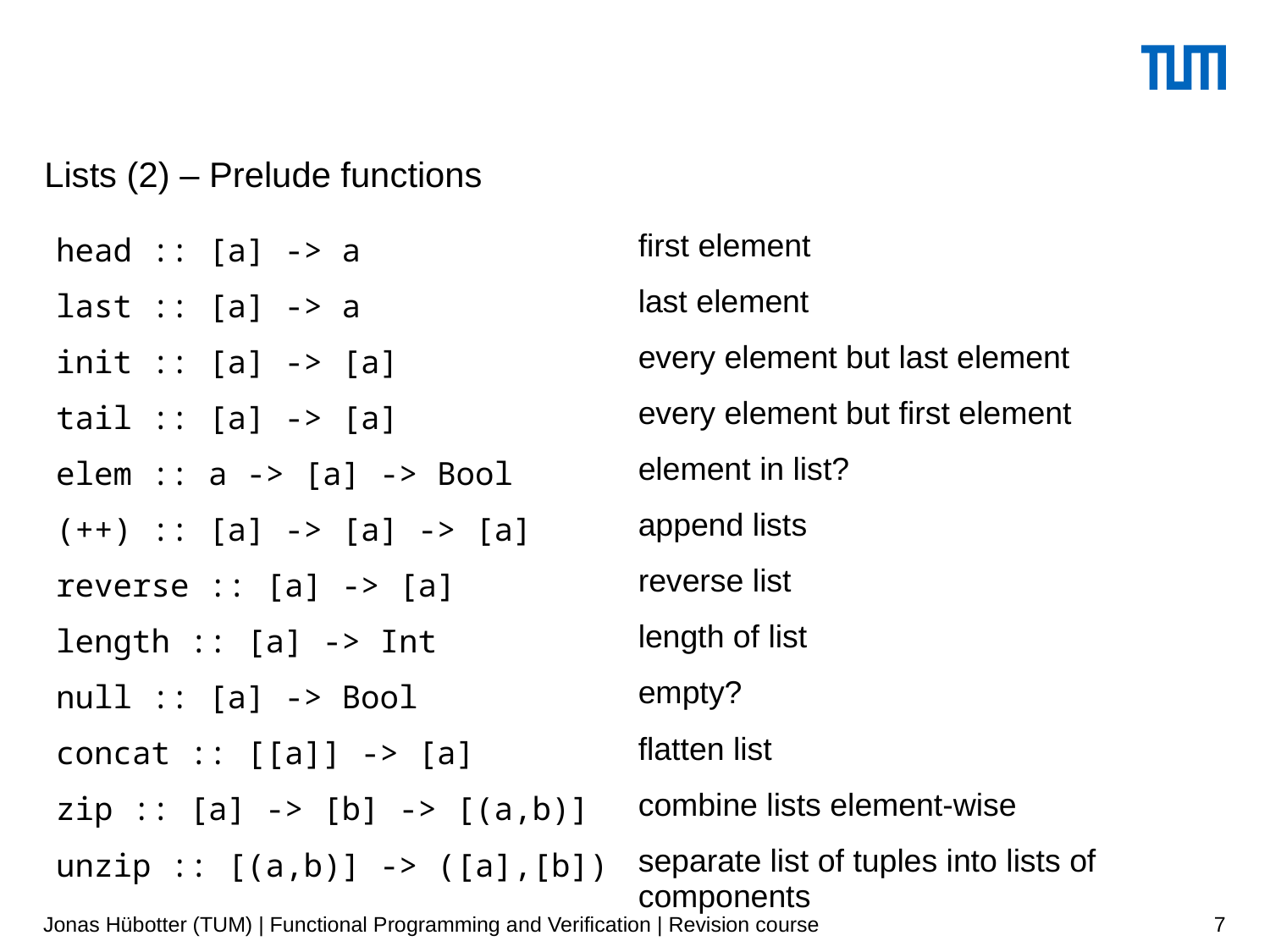

# Lists (2) – Prelude functions
| head :: [a] -> a | first element |
| --- | --- |
| last :: [a] -> a | last element |
| init :: [a] -> [a] | every element but last element |
| tail :: [a] -> [a] | every element but first element |
| elem :: a -> [a] -> Bool | element in list? |
| (++) :: [a] -> [a] -> [a] | append lists |
| reverse :: [a] -> [a] | reverse list |
| length :: [a] -> Int | length of list |
| null :: [a] -> Bool | empty? |
| concat :: [[a]] -> [a] | flatten list |
| zip :: [a] -> [b] -> [(a,b)] | combine lists element-wise |
| unzip :: [(a,b)] -> ([a],[b]) | separate list of tuples into lists of components |
Jonas Hübotter (TUM) | Functional Programming and Verification | Revision course
7